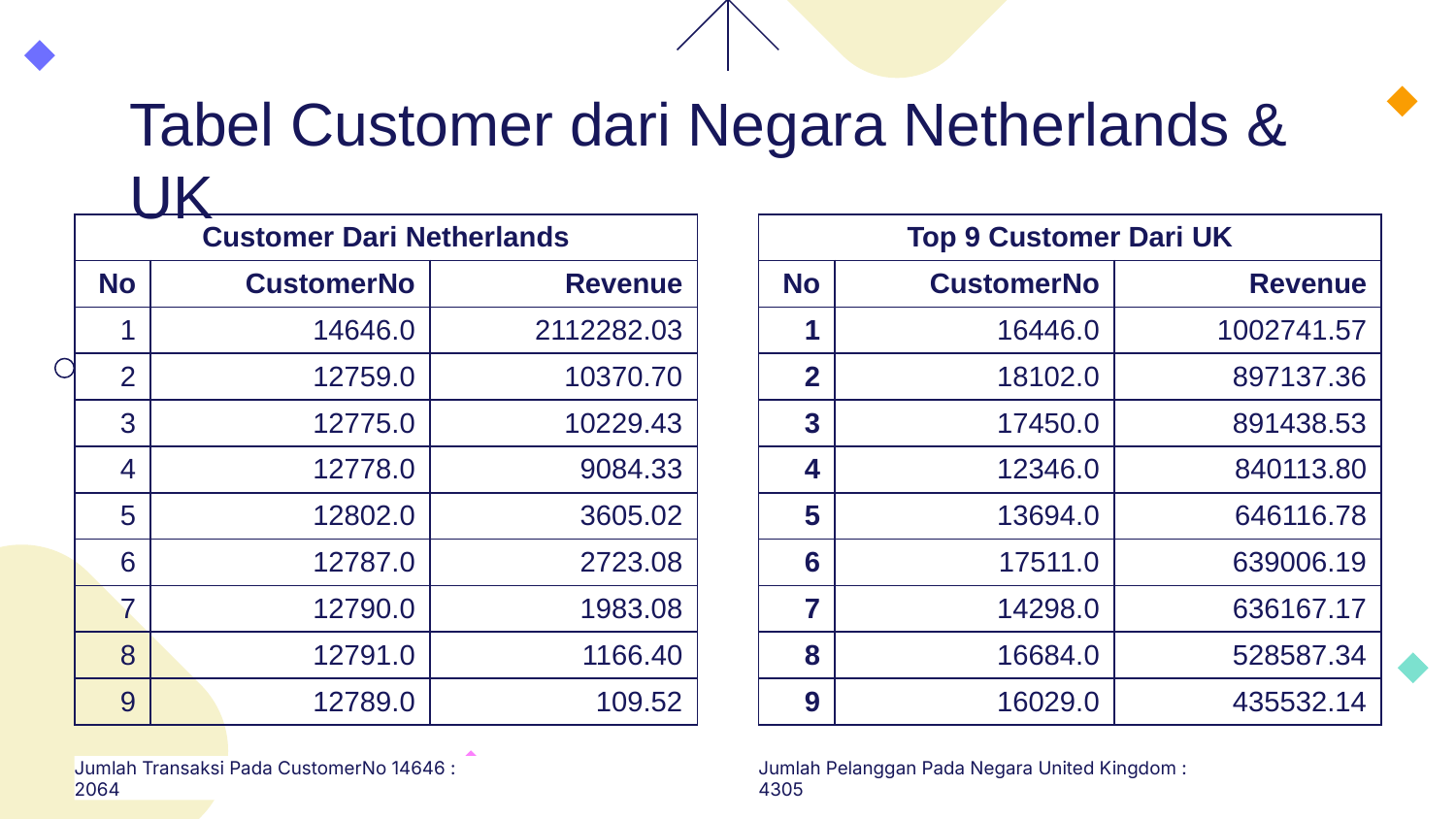

# Tabel Customer dari Negara Netherlands & UK
| Customer Dari Netherlands |  |  |
| --- | --- | --- |
| No | CustomerNo | Revenue |
| 1 | 14646.0 | 2112282.03 |
| 2 | 12759.0 | 10370.70 |
| 3 | 12775.0 | 10229.43 |
| 4 | 12778.0 | 9084.33 |
| 5 | 12802.0 | 3605.02 |
| 6 | 12787.0 | 2723.08 |
| 7 | 12790.0 | 1983.08 |
| 8 | 12791.0 | 1166.40 |
| 9 | 12789.0 | 109.52 |
| Top 9 Customer Dari UK |  |  |
| --- | --- | --- |
| No | CustomerNo | Revenue |
| 1 | 16446.0 | 1002741.57 |
| 2 | 18102.0 | 897137.36 |
| 3 | 17450.0 | 891438.53 |
| 4 | 12346.0 | 840113.80 |
| 5 | 13694.0 | 646116.78 |
| 6 | 17511.0 | 639006.19 |
| 7 | 14298.0 | 636167.17 |
| 8 | 16684.0 | 528587.34 |
| 9 | 16029.0 | 435532.14 |
Jumlah Transaksi Pada CustomerNo 14646 :
2064
Jumlah Pelanggan Pada Negara United Kingdom : 4305